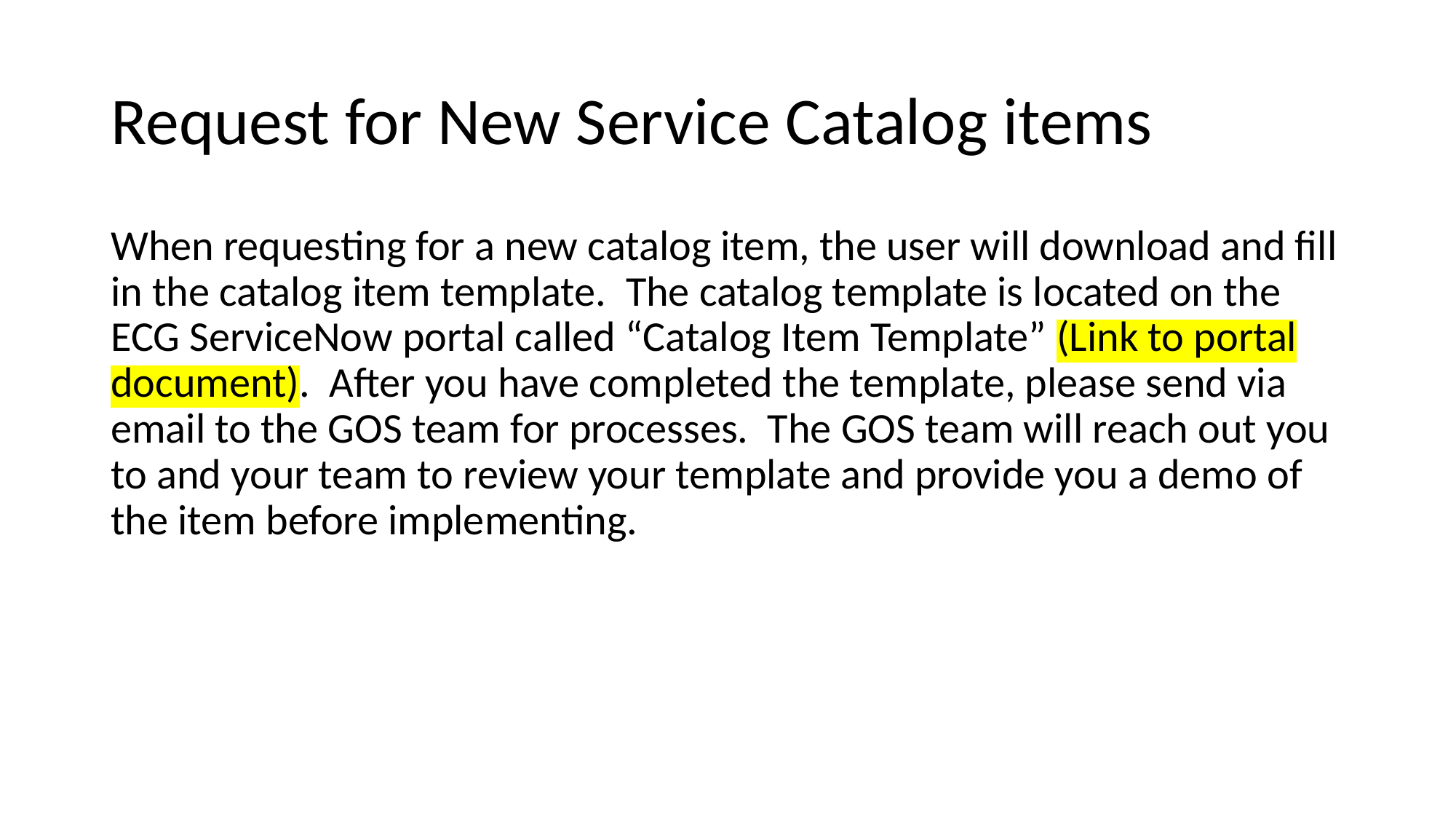

# Request for New Service Catalog items
When requesting for a new catalog item, the user will download and fill in the catalog item template.  The catalog template is located on the ECG ServiceNow portal called “Catalog Item Template” (Link to portal document).  After you have completed the template, please send via email to the GOS team for processes.  The GOS team will reach out you to and your team to review your template and provide you a demo of the item before implementing.